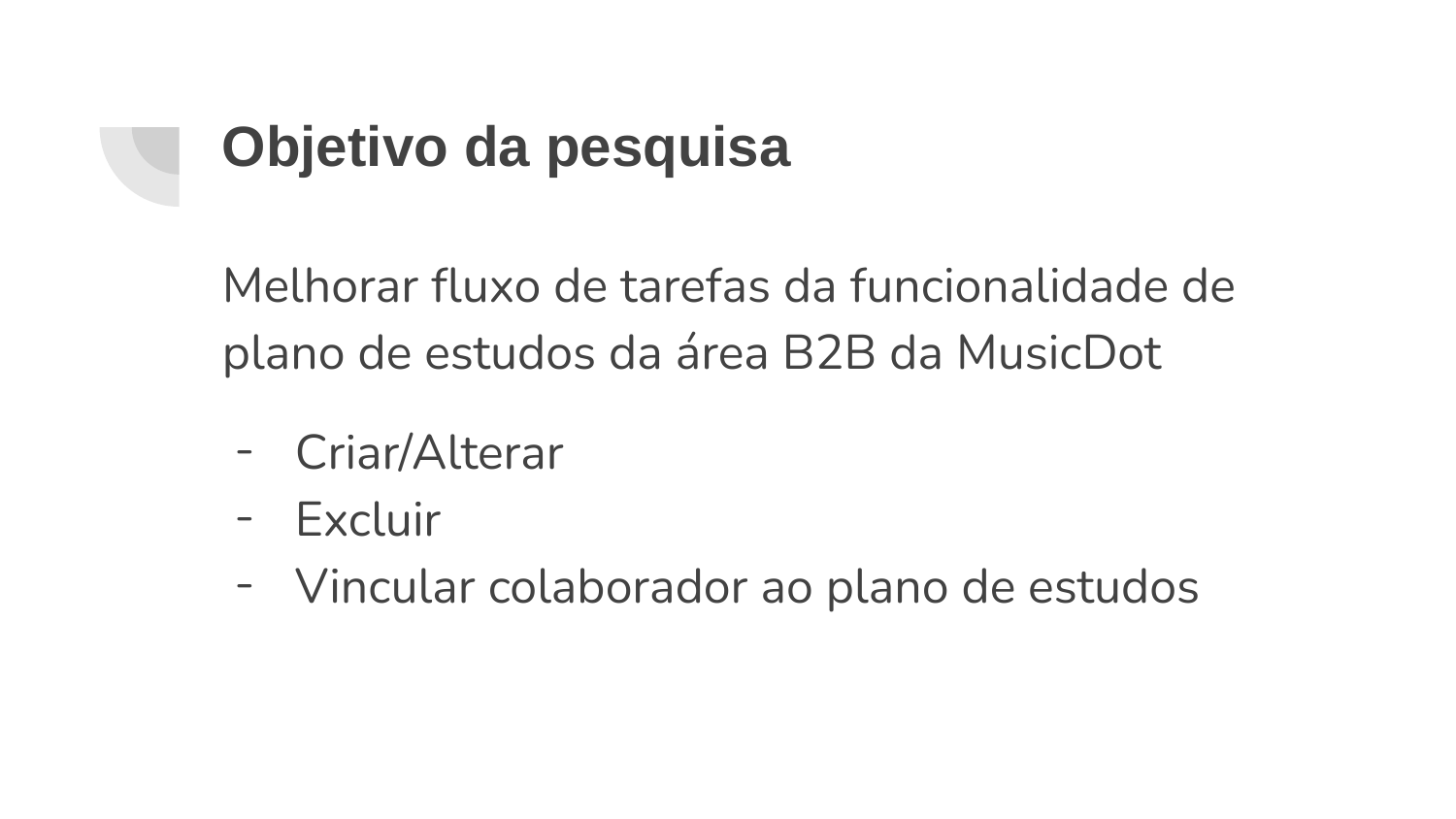

# Objetivo da pesquisa
Melhorar fluxo de tarefas da funcionalidade de plano de estudos da área B2B da MusicDot
Criar/Alterar
Excluir
Vincular colaborador ao plano de estudos